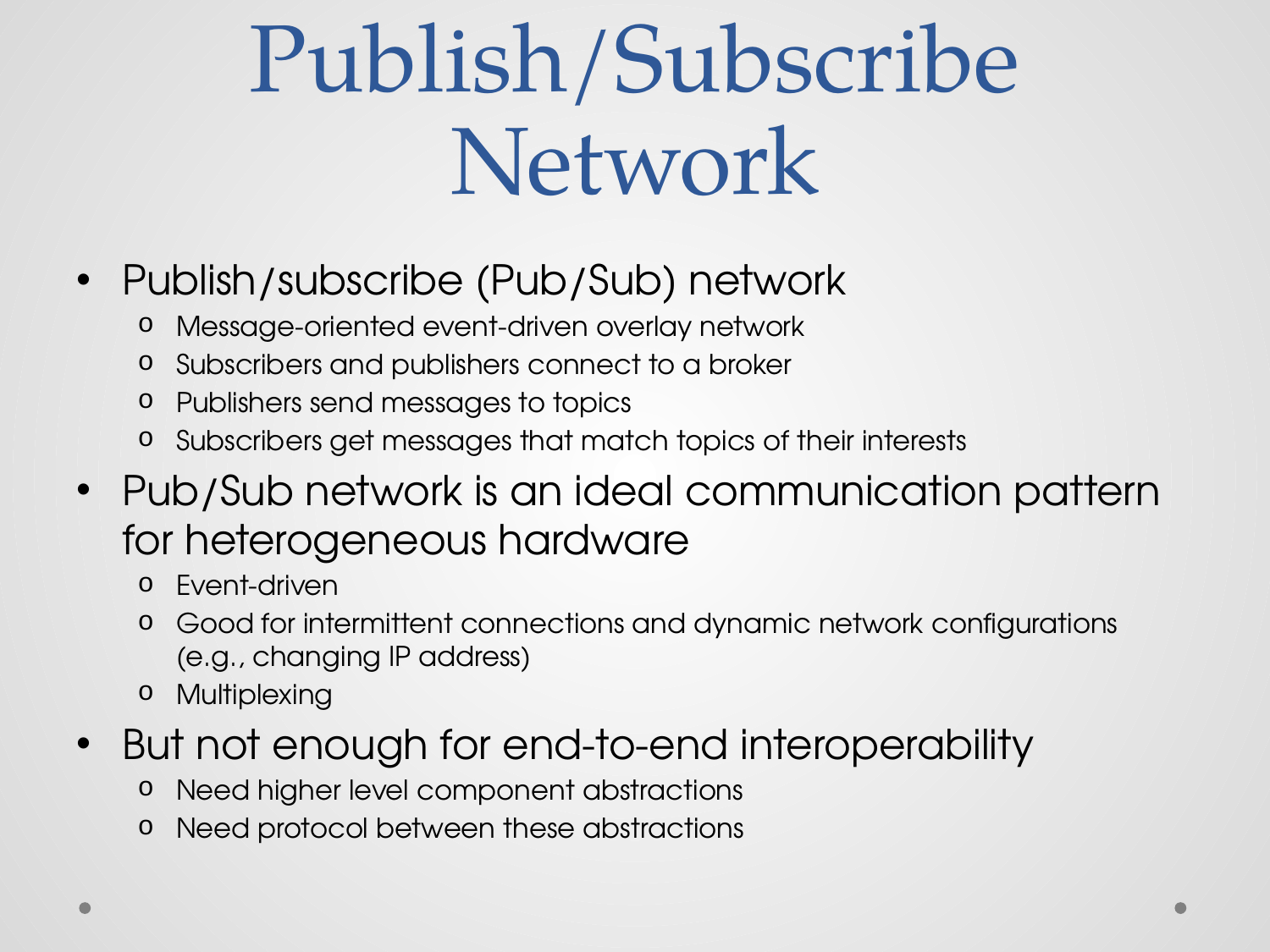

# Publish/Subscribe Network
Publish/subscribe (Pub/Sub) network
Message-oriented event-driven overlay network
Subscribers and publishers connect to a broker
Publishers send messages to topics
Subscribers get messages that match topics of their interests
Pub/Sub network is an ideal communication pattern for heterogeneous hardware
Event-driven
Good for intermittent connections and dynamic network configurations (e.g., changing IP address)
Multiplexing
But not enough for end-to-end interoperability
Need higher level component abstractions
Need protocol between these abstractions